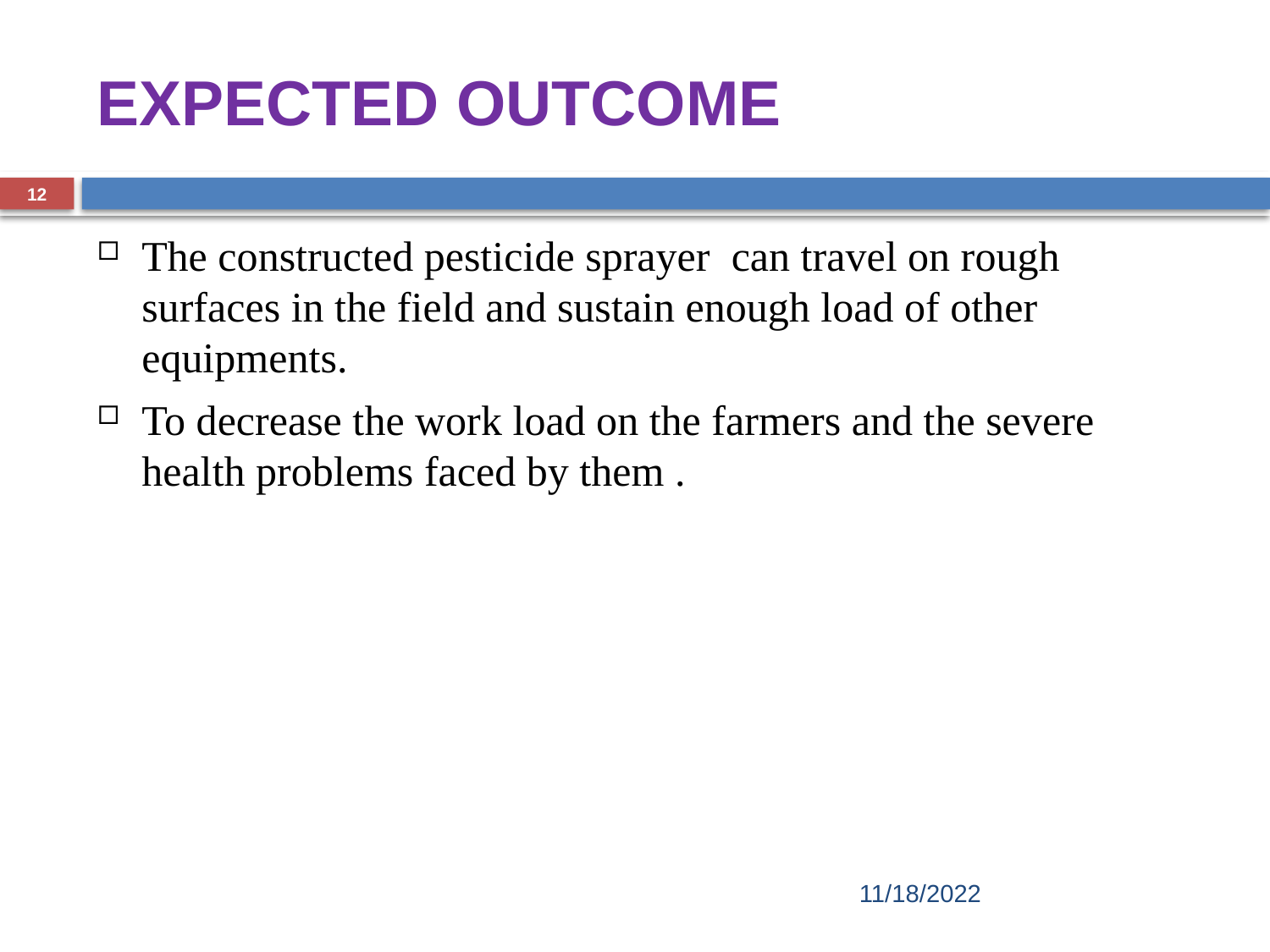

# EXPECTED OUTCOME
12
The constructed pesticide sprayer  can travel on rough surfaces in the field and sustain enough load of other equipments.
To decrease the work load on the farmers and the severe health problems faced by them .

11/18/2022